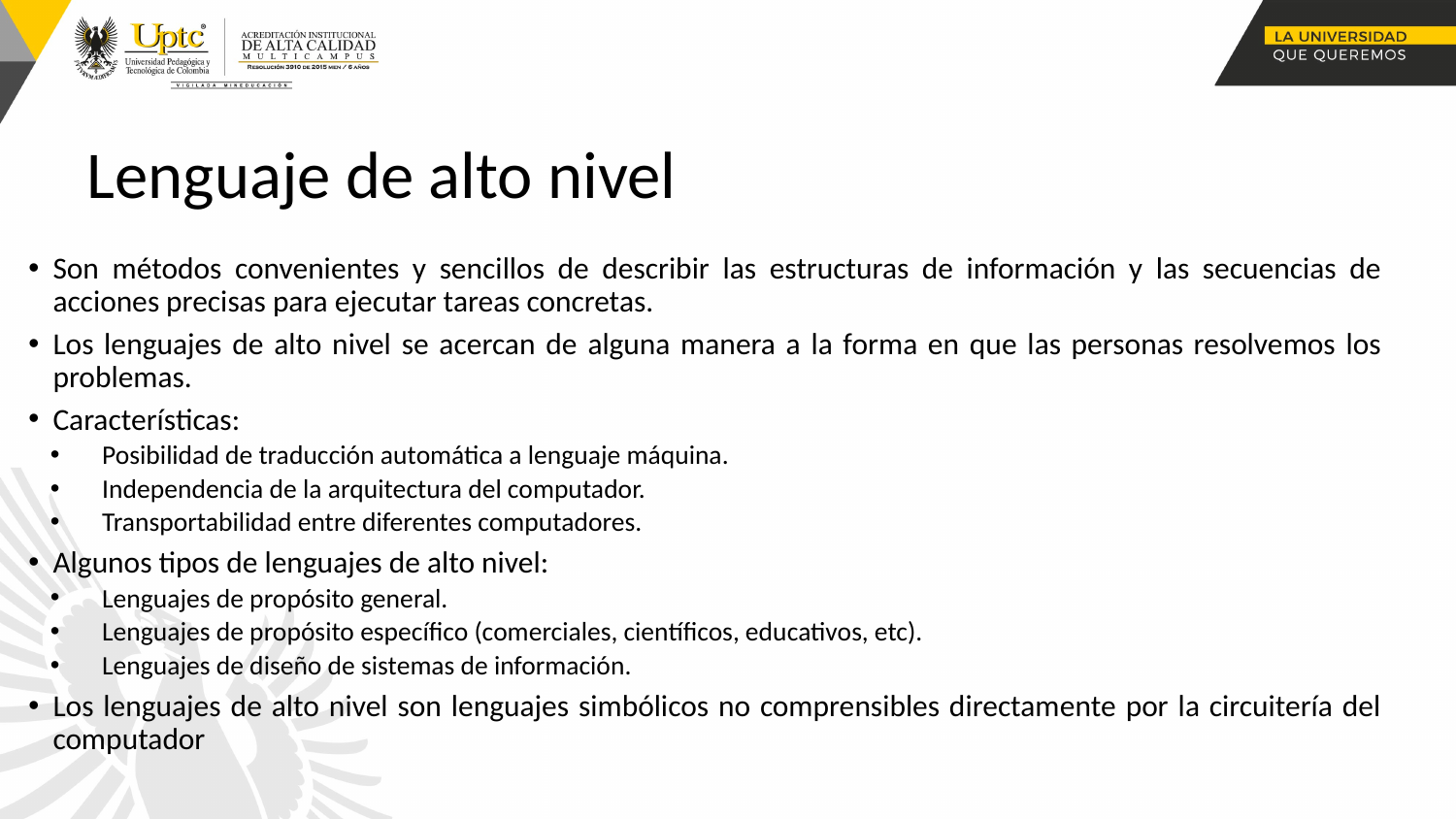

# Lenguaje de alto nivel
Son métodos convenientes y sencillos de describir las estructuras de información y las secuencias de acciones precisas para ejecutar tareas concretas.
Los lenguajes de alto nivel se acercan de alguna manera a la forma en que las personas resolvemos los problemas.
Características:
Posibilidad de traducción automática a lenguaje máquina.
Independencia de la arquitectura del computador.
Transportabilidad entre diferentes computadores.
Algunos tipos de lenguajes de alto nivel:
Lenguajes de propósito general.
Lenguajes de propósito específico (comerciales, científicos, educativos, etc).
Lenguajes de diseño de sistemas de información.
Los lenguajes de alto nivel son lenguajes simbólicos no comprensibles directamente por la circuitería del computador